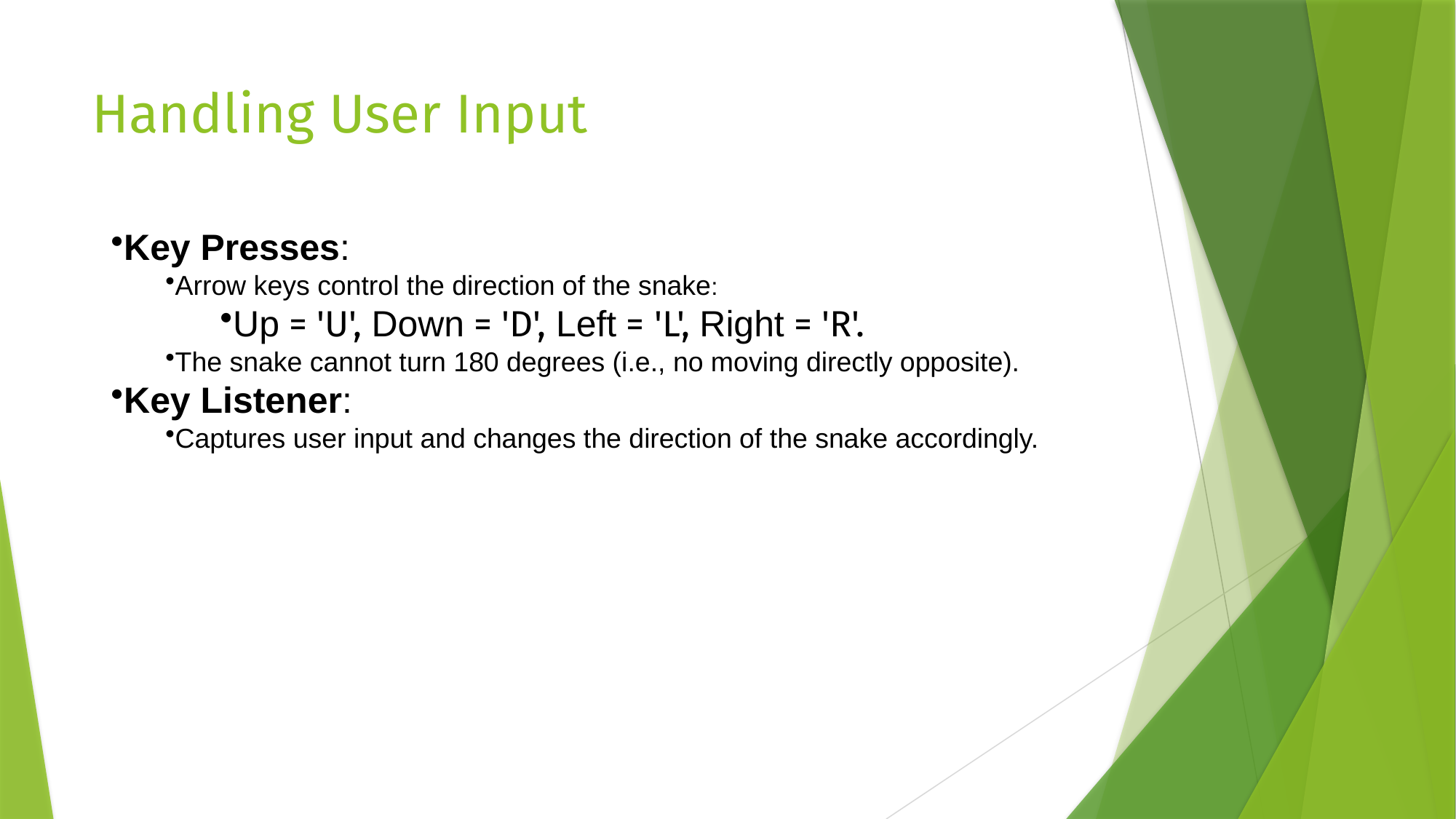

# Handling User Input

Key Presses:
Arrow keys control the direction of the snake:
Up = 'U', Down = 'D', Left = 'L', Right = 'R'.
The snake cannot turn 180 degrees (i.e., no moving directly opposite).
Key Listener:
Captures user input and changes the direction of the snake accordingly.